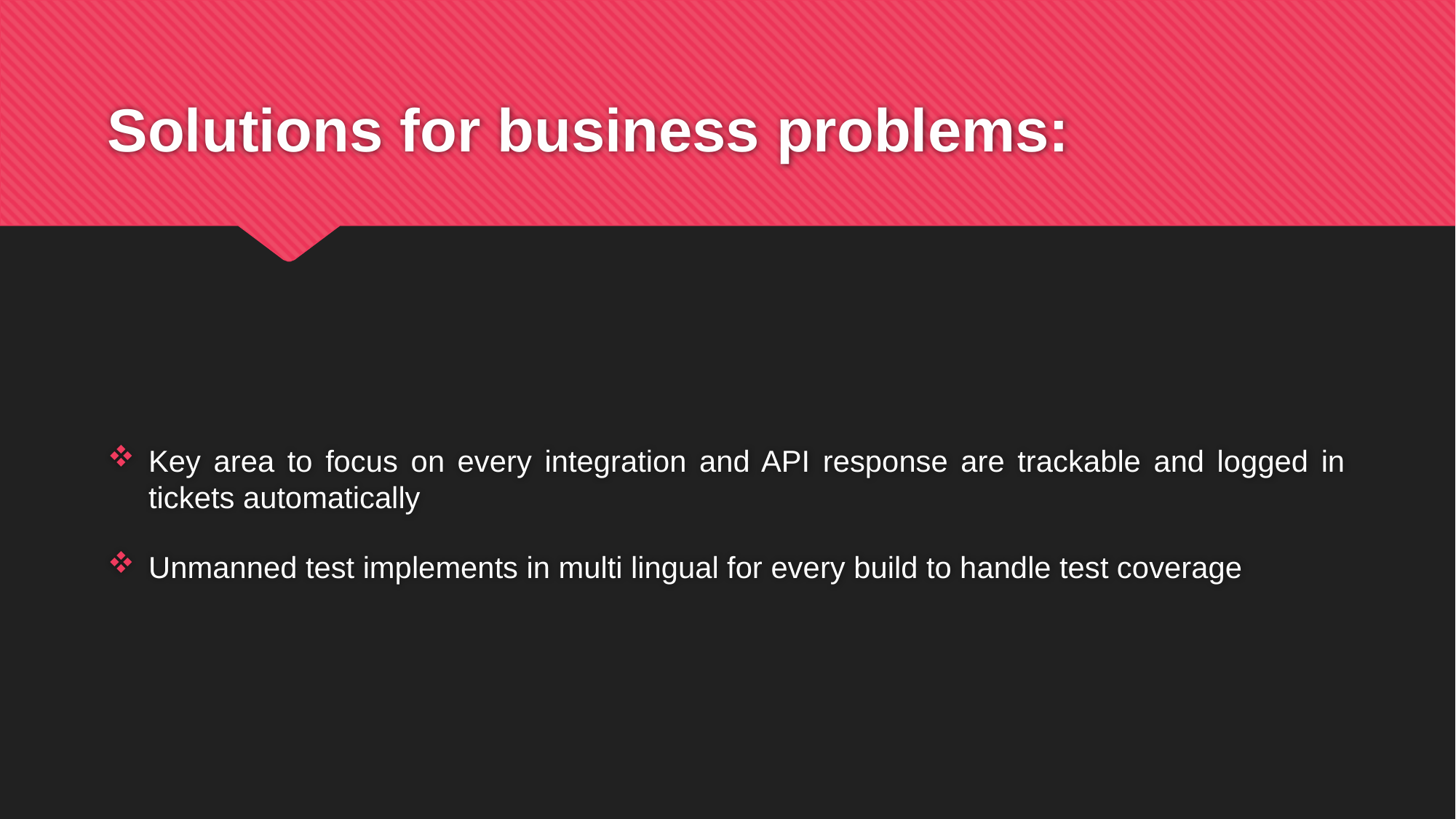

# Solutions for business problems:

Key area to focus on every integration and API response are trackable and logged in tickets automatically
Unmanned test implements in multi lingual for every build to handle test coverage